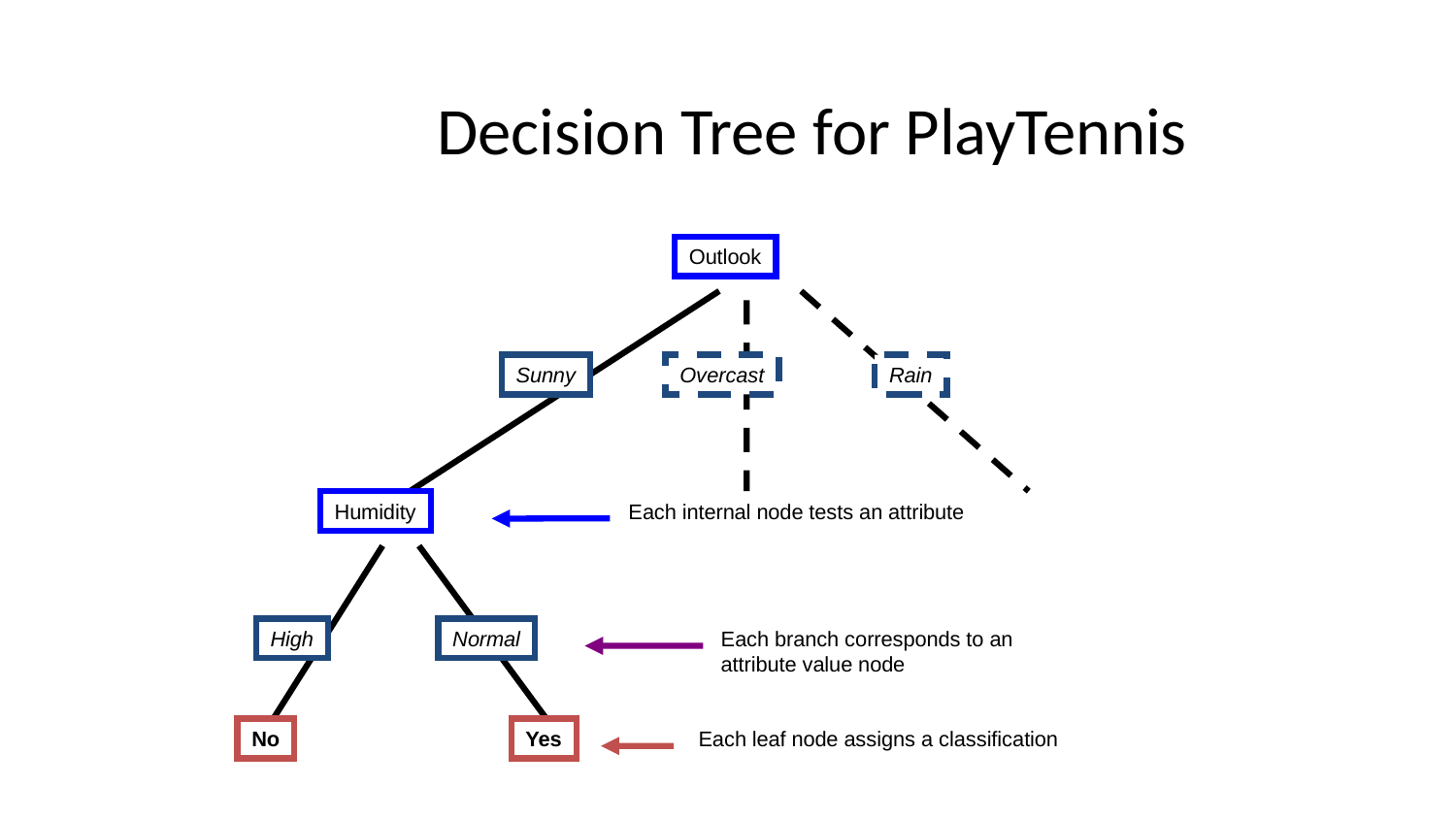

# Decision Tree for PlayTennis
Outlook

Sunny
Overcast
Rain
Each internal node tests an attribute

Humidity

Each branch corresponds to an
attribute value node

High
Normal
Each leaf node assigns a classification

No
Yes